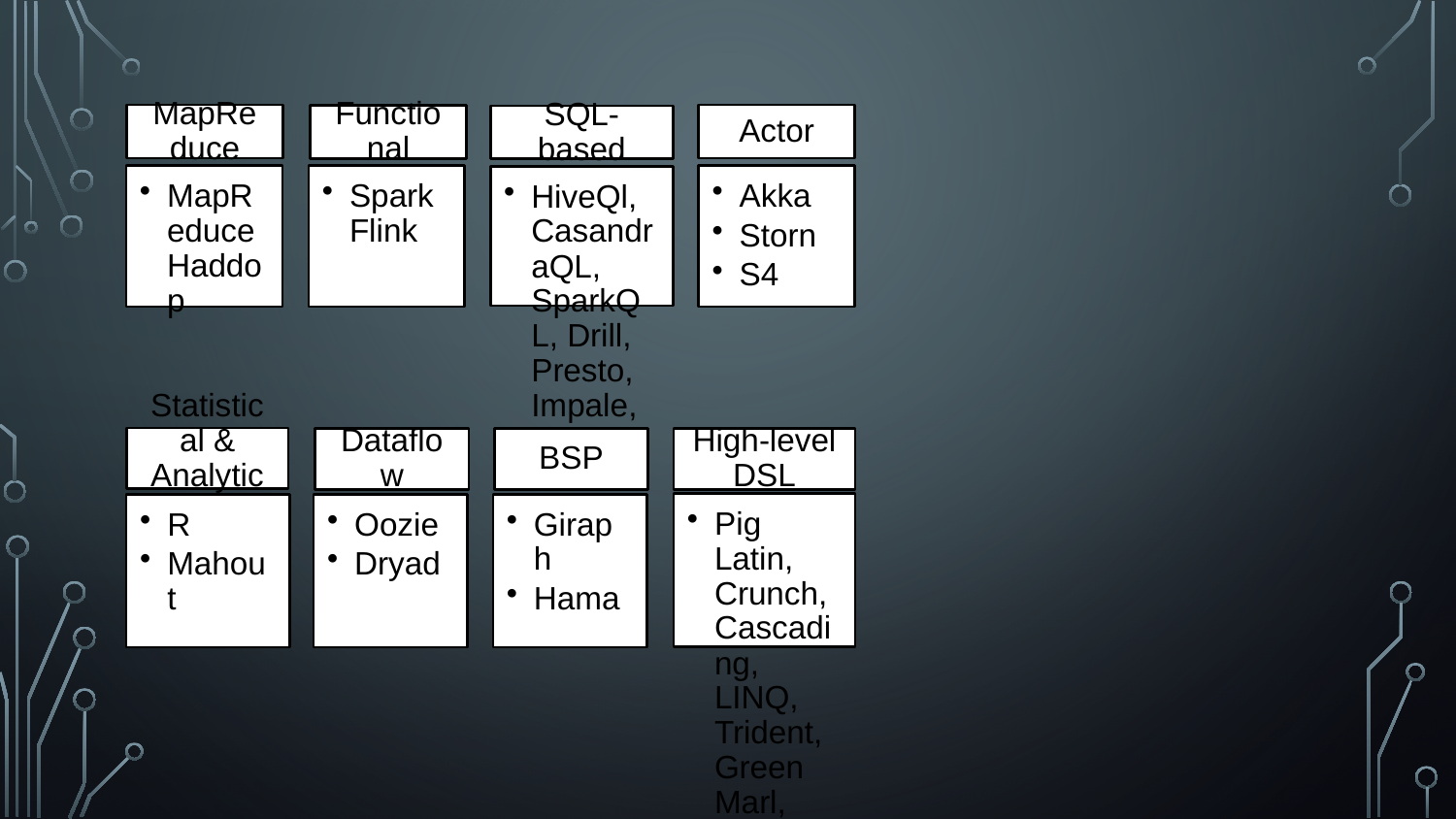

MapReduce
MapReduce Haddop
Functional
Spark Flink
SQL-based
HiveQl, CasandraQL, SparkQL, Drill, Presto, Impale, NoSql
Actor
Akka
Storn
S4
Statistical & Analytical
R
Mahout
Dataflow
Oozie
Dryad
BSP
Giraph
Hama
High-level DSL
Pig Latin, Crunch, Cascading, LINQ, Trident, Green Marl, AQL, Jaql